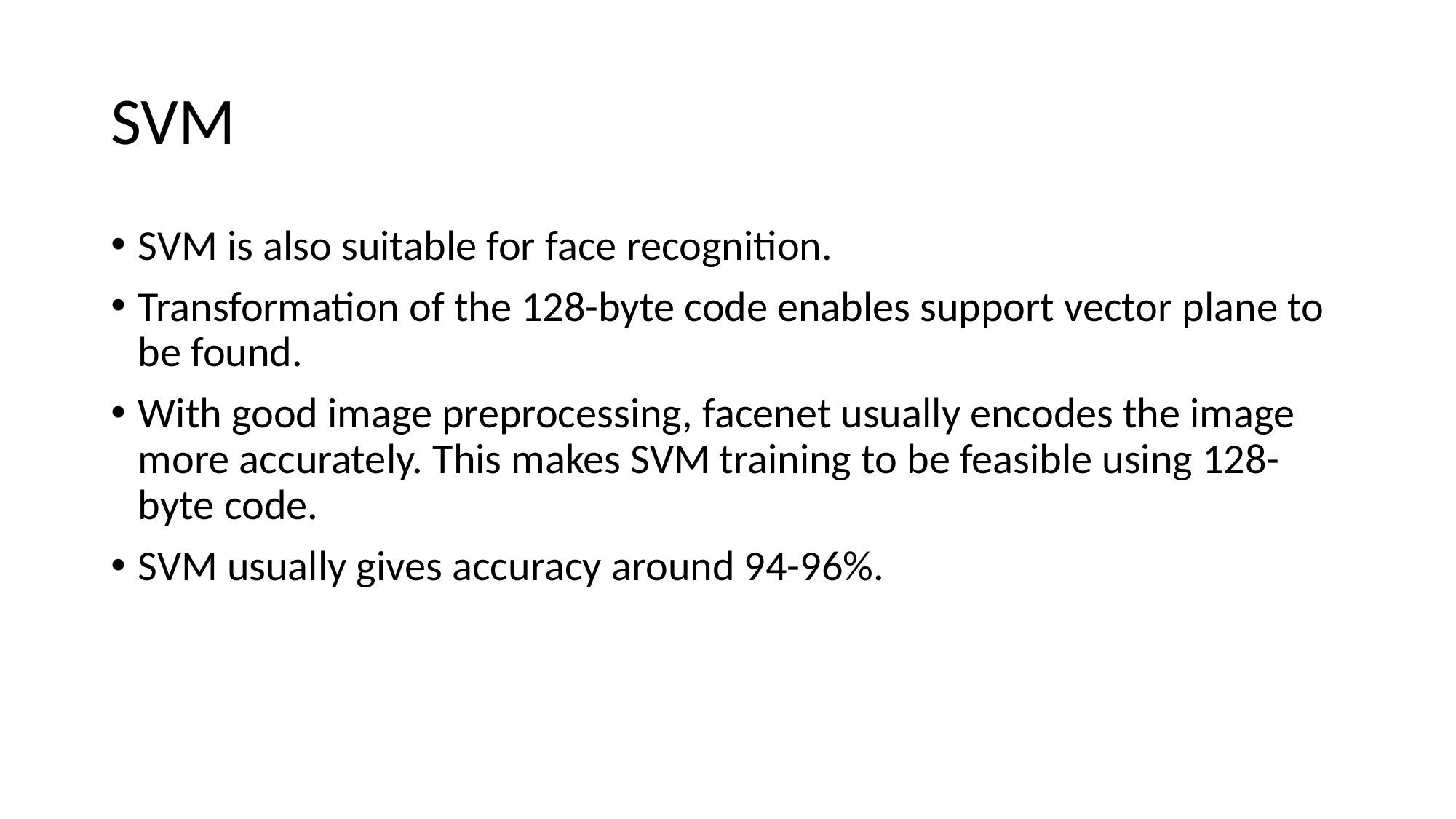

# SVM
SVM is also suitable for face recognition.
Transformation of the 128-byte code enables support vector plane to be found.
With good image preprocessing, facenet usually encodes the image more accurately. This makes SVM training to be feasible using 128-byte code.
SVM usually gives accuracy around 94-96%.